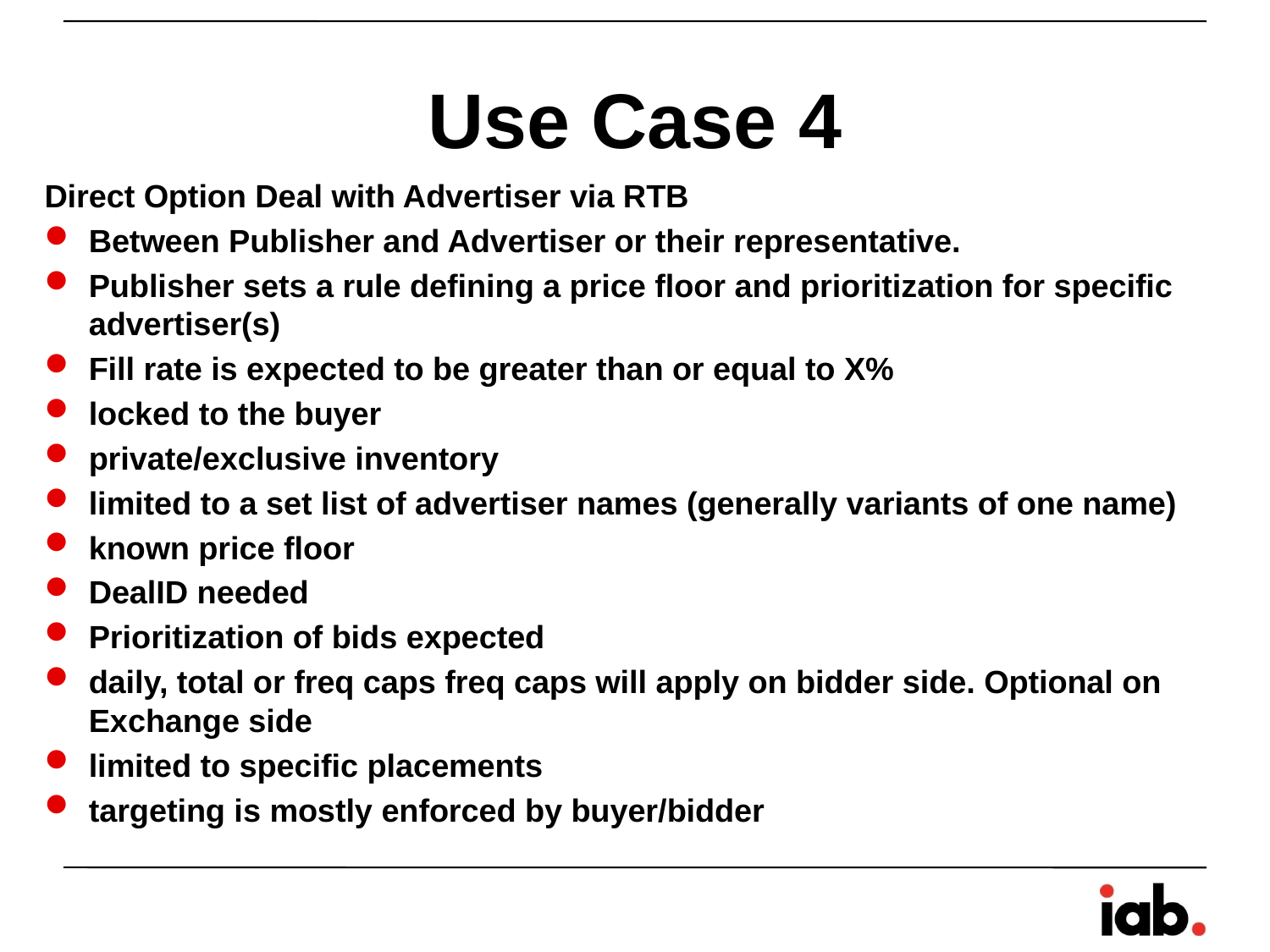

# Use Case 4
Direct Option Deal with Advertiser via RTB
Between Publisher and Advertiser or their representative.
Publisher sets a rule defining a price floor and prioritization for specific advertiser(s)
Fill rate is expected to be greater than or equal to X%
locked to the buyer
private/exclusive inventory
limited to a set list of advertiser names (generally variants of one name)
known price floor
DealID needed
Prioritization of bids expected
daily, total or freq caps freq caps will apply on bidder side. Optional on Exchange side
limited to specific placements
targeting is mostly enforced by buyer/bidder